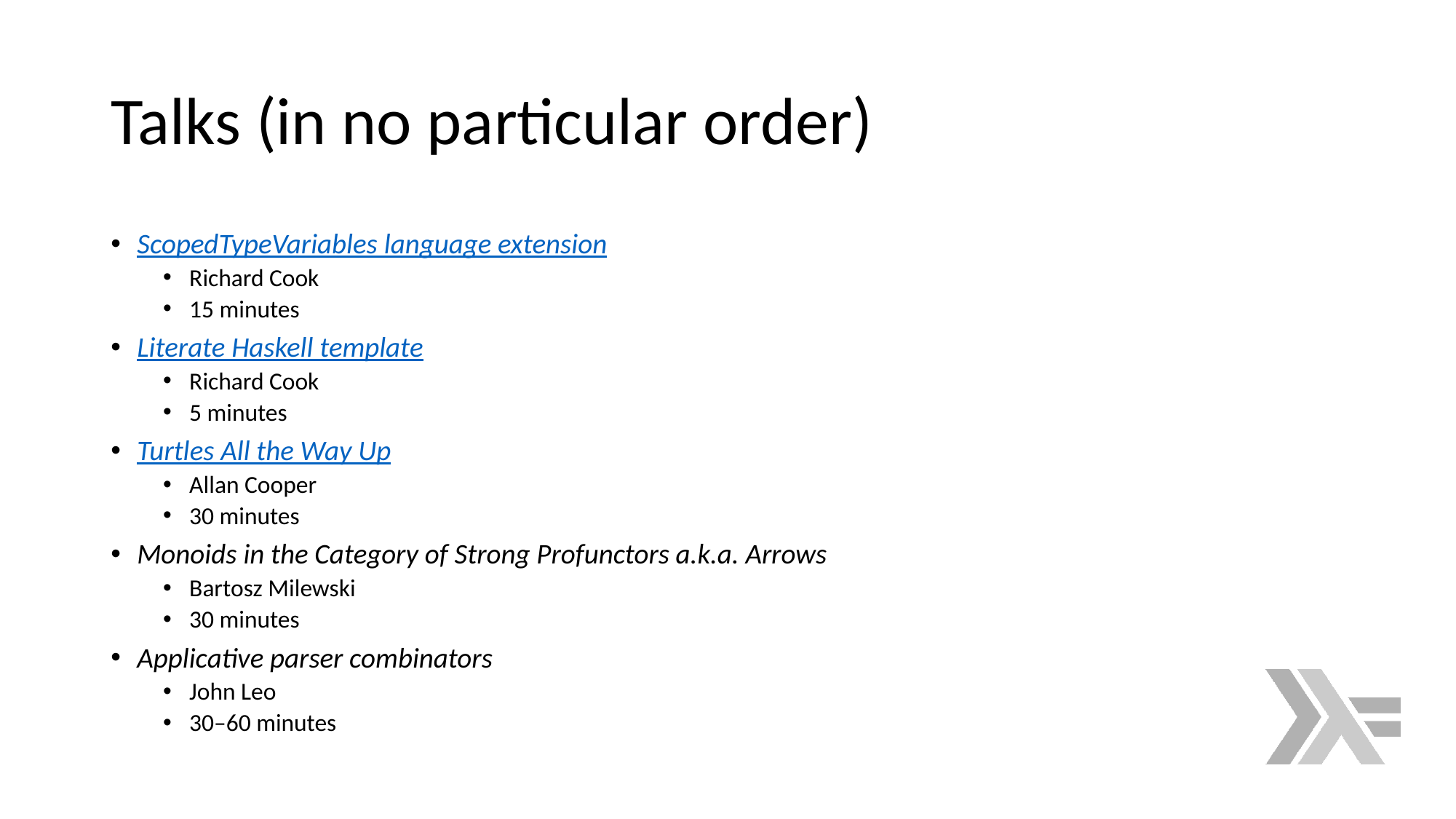

# Talks (in no particular order)
ScopedTypeVariables language extension
Richard Cook
15 minutes
Literate Haskell template
Richard Cook
5 minutes
Turtles All the Way Up
Allan Cooper
30 minutes
Monoids in the Category of Strong Profunctors a.k.a. Arrows
Bartosz Milewski
30 minutes
Applicative parser combinators
John Leo
30–60 minutes